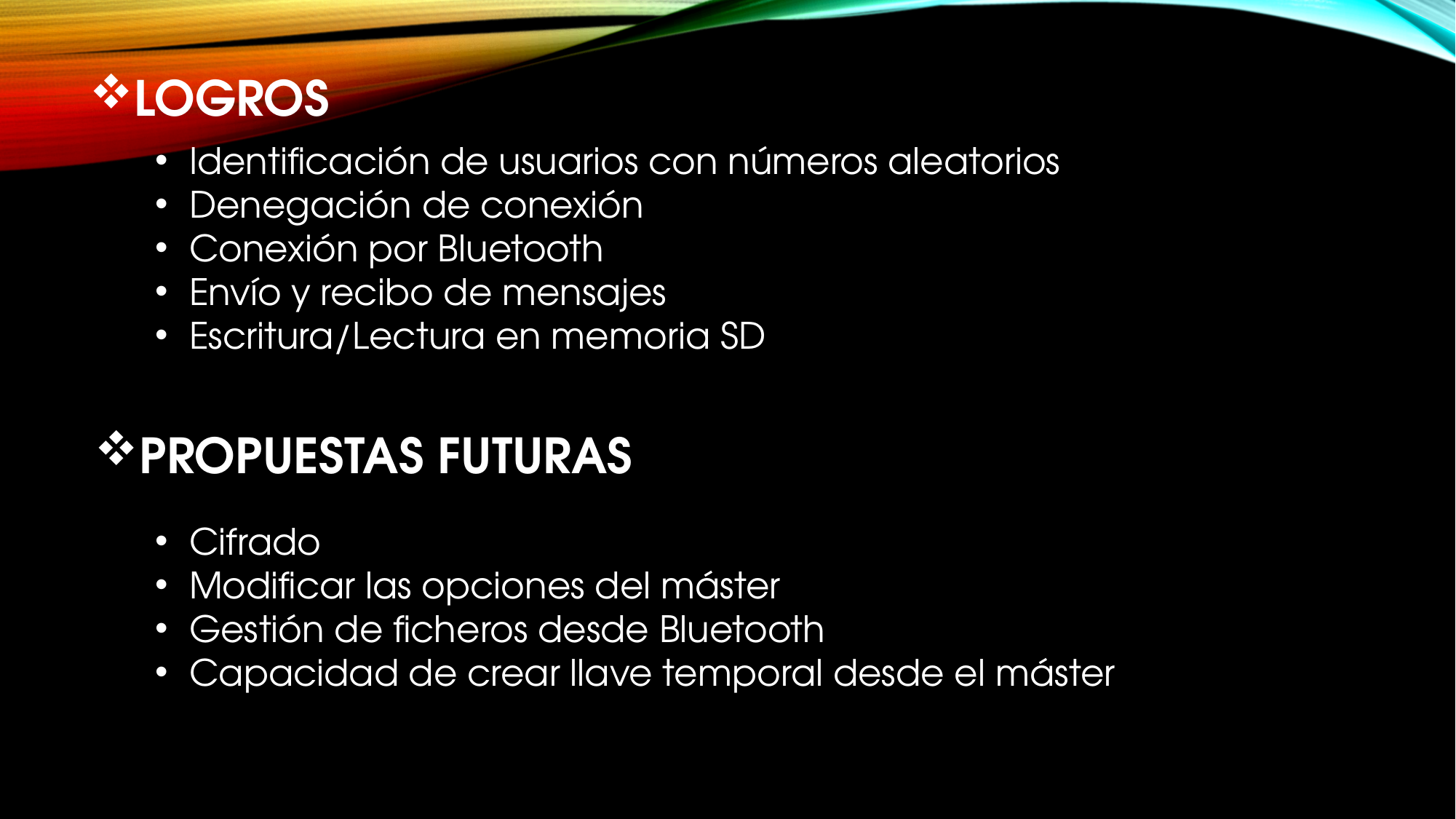

LOGROS
Identificación de usuarios con números aleatorios
Denegación de conexión
Conexión por Bluetooth
Envío y recibo de mensajes
Escritura/Lectura en memoria SD

PROPUESTAS FUTURAS
Cifrado
Modificar las opciones del máster
Gestión de ficheros desde Bluetooth
Capacidad de crear llave temporal desde el máster